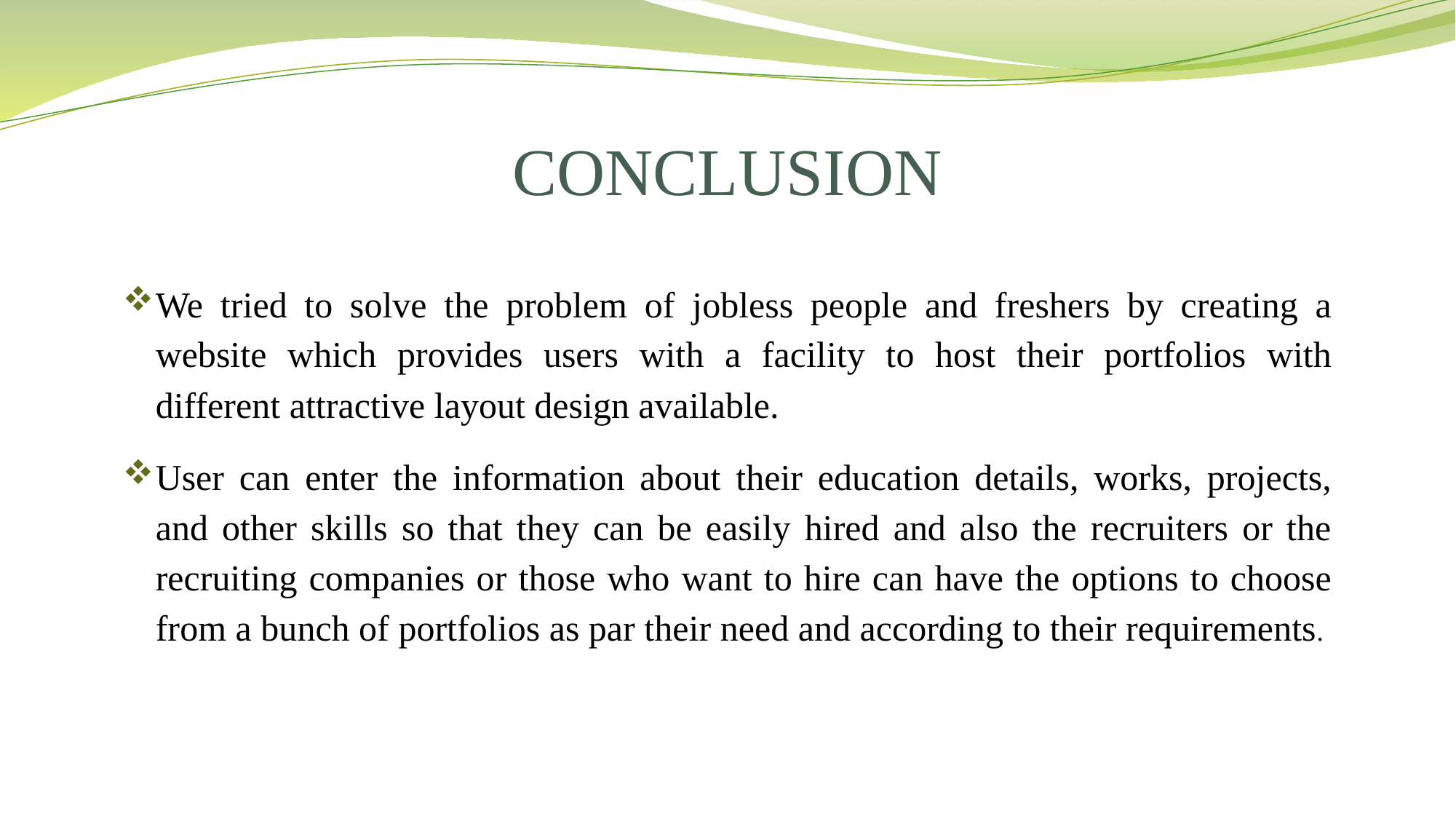

# CONCLUSION
We tried to solve the problem of jobless people and freshers by creating a website which provides users with a facility to host their portfolios with different attractive layout design available.
User can enter the information about their education details, works, projects, and other skills so that they can be easily hired and also the recruiters or the recruiting companies or those who want to hire can have the options to choose from a bunch of portfolios as par their need and according to their requirements.